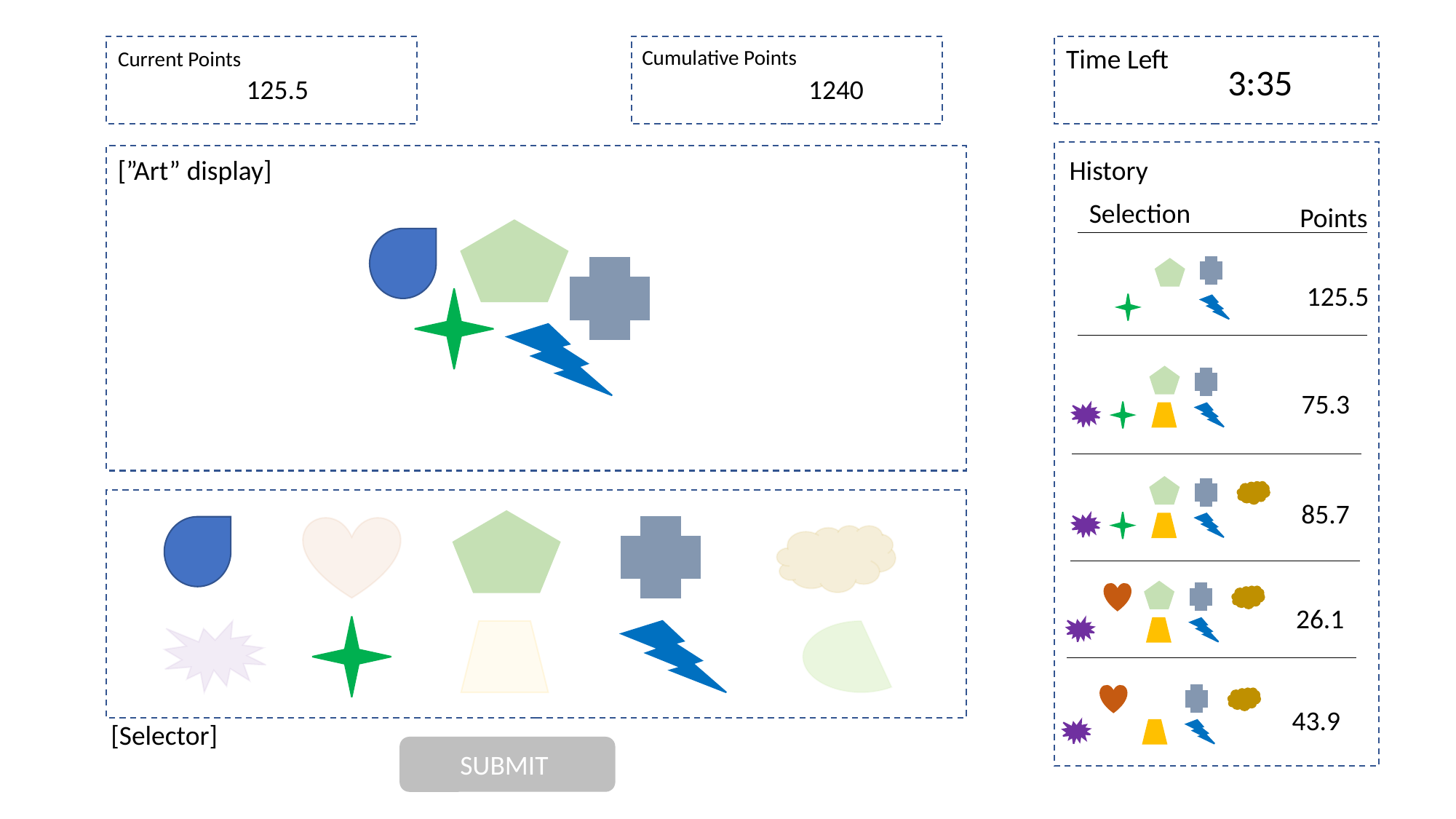

Time Left

Cumulative Points
Current Points
3:35
125.5
1240

[”Art” display]
History
Selection
Points

125.5

75.3

85.7

26.1

43.9
[Selector]
SUBMIT